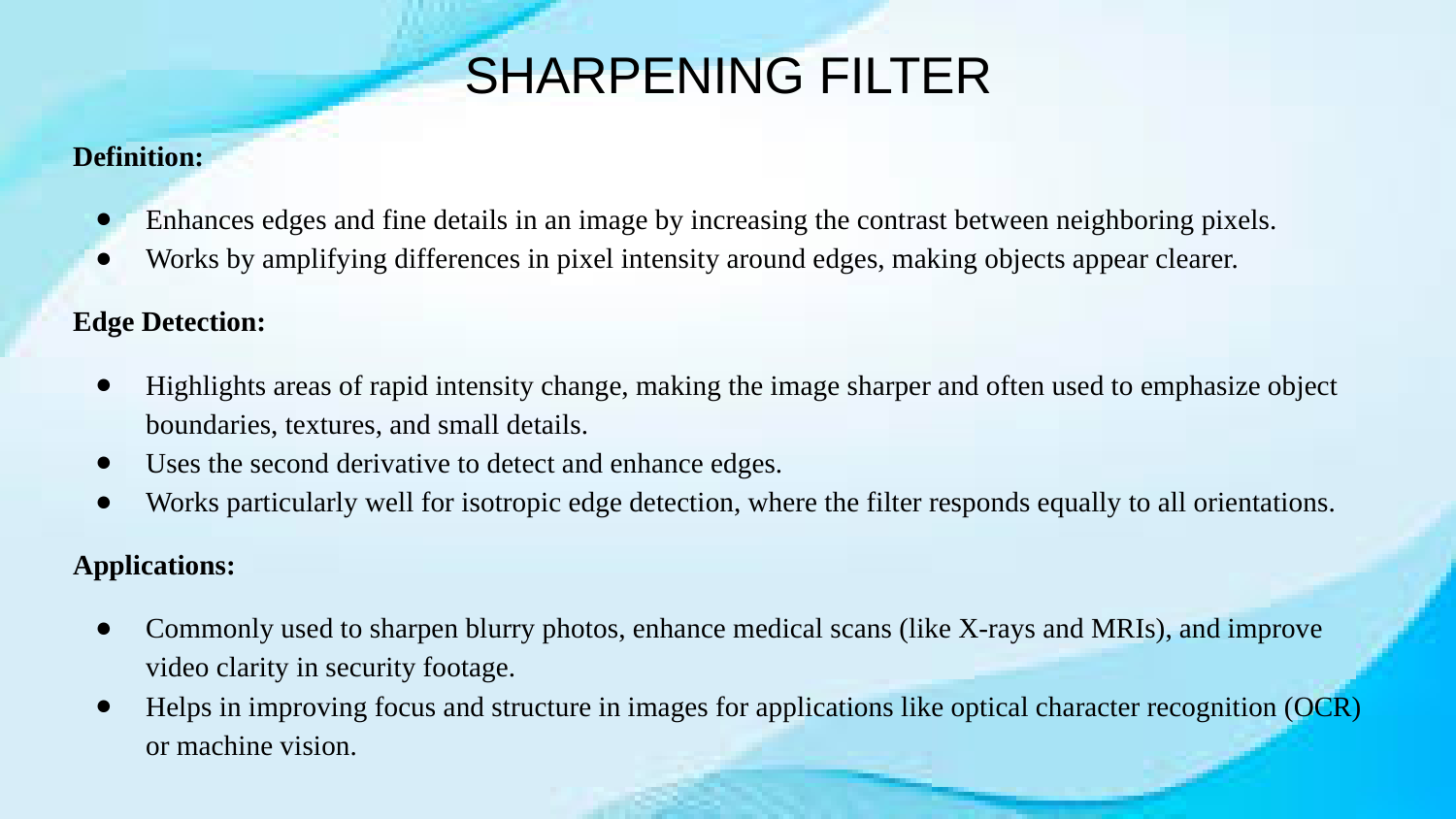

# SHARPENING FILTER
Definition:
Enhances edges and fine details in an image by increasing the contrast between neighboring pixels.
Works by amplifying differences in pixel intensity around edges, making objects appear clearer.
Edge Detection:
Highlights areas of rapid intensity change, making the image sharper and often used to emphasize object boundaries, textures, and small details.
Uses the second derivative to detect and enhance edges.
Works particularly well for isotropic edge detection, where the filter responds equally to all orientations.
Applications:
Commonly used to sharpen blurry photos, enhance medical scans (like X-rays and MRIs), and improve video clarity in security footage.
Helps in improving focus and structure in images for applications like optical character recognition (OCR) or machine vision.